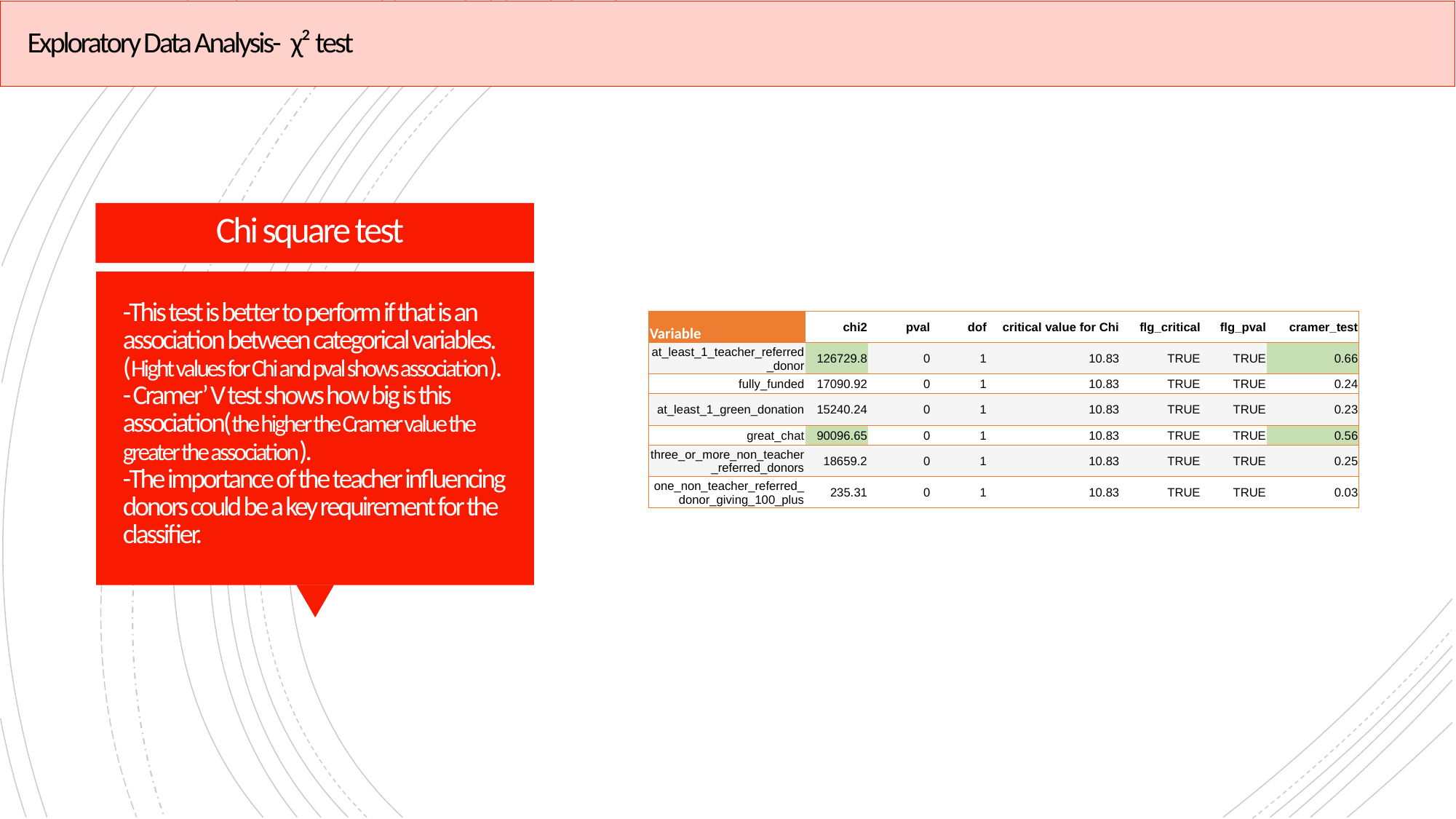

Exploratory Data Analysis-  χ² test
Chi square test
# -This test is better to perform if that is an association between categorical variables.(Hight values for Chi and pval shows association). - Cramer’ V test shows how big is this association(the higher the Cramer value the greater the association). -The importance of the teacher influencing donors could be a key requirement for the classifier.
| Variable | chi2 | pval | dof | critical value for Chi | flg\_critical | flg\_pval | cramer\_test |
| --- | --- | --- | --- | --- | --- | --- | --- |
| at\_least\_1\_teacher\_referred\_donor | 126729.8 | 0 | 1 | 10.83 | TRUE | TRUE | 0.66 |
| fully\_funded | 17090.92 | 0 | 1 | 10.83 | TRUE | TRUE | 0.24 |
| at\_least\_1\_green\_donation | 15240.24 | 0 | 1 | 10.83 | TRUE | TRUE | 0.23 |
| great\_chat | 90096.65 | 0 | 1 | 10.83 | TRUE | TRUE | 0.56 |
| three\_or\_more\_non\_teacher\_referred\_donors | 18659.2 | 0 | 1 | 10.83 | TRUE | TRUE | 0.25 |
| one\_non\_teacher\_referred\_donor\_giving\_100\_plus | 235.31 | 0 | 1 | 10.83 | TRUE | TRUE | 0.03 |